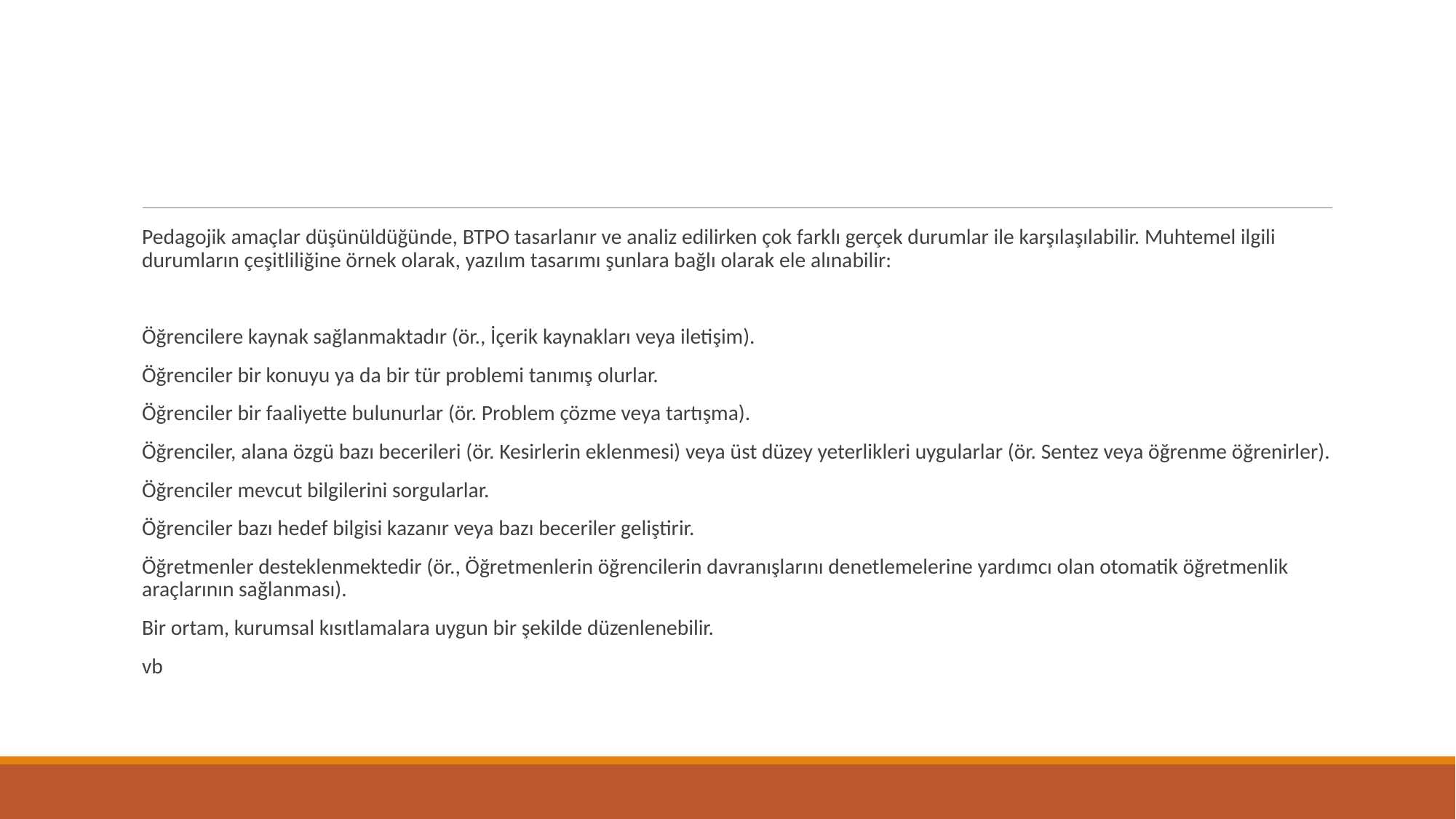

#
Pedagojik amaçlar düşünüldüğünde, BTPO tasarlanır ve analiz edilirken çok farklı gerçek durumlar ile karşılaşılabilir. Muhtemel ilgili durumların çeşitliliğine örnek olarak, yazılım tasarımı şunlara bağlı olarak ele alınabilir:

Öğrencilere kaynak sağlanmaktadır (ör., İçerik kaynakları veya iletişim).
Öğrenciler bir konuyu ya da bir tür problemi tanımış olurlar.
Öğrenciler bir faaliyette bulunurlar (ör. Problem çözme veya tartışma).
Öğrenciler, alana özgü bazı becerileri (ör. Kesirlerin eklenmesi) veya üst düzey yeterlikleri uygularlar (ör. Sentez veya öğrenme öğrenirler).
Öğrenciler mevcut bilgilerini sorgularlar.
Öğrenciler bazı hedef bilgisi kazanır veya bazı beceriler geliştirir.
Öğretmenler desteklenmektedir (ör., Öğretmenlerin öğrencilerin davranışlarını denetlemelerine yardımcı olan otomatik öğretmenlik araçlarının sağlanması).
Bir ortam, kurumsal kısıtlamalara uygun bir şekilde düzenlenebilir.
vb